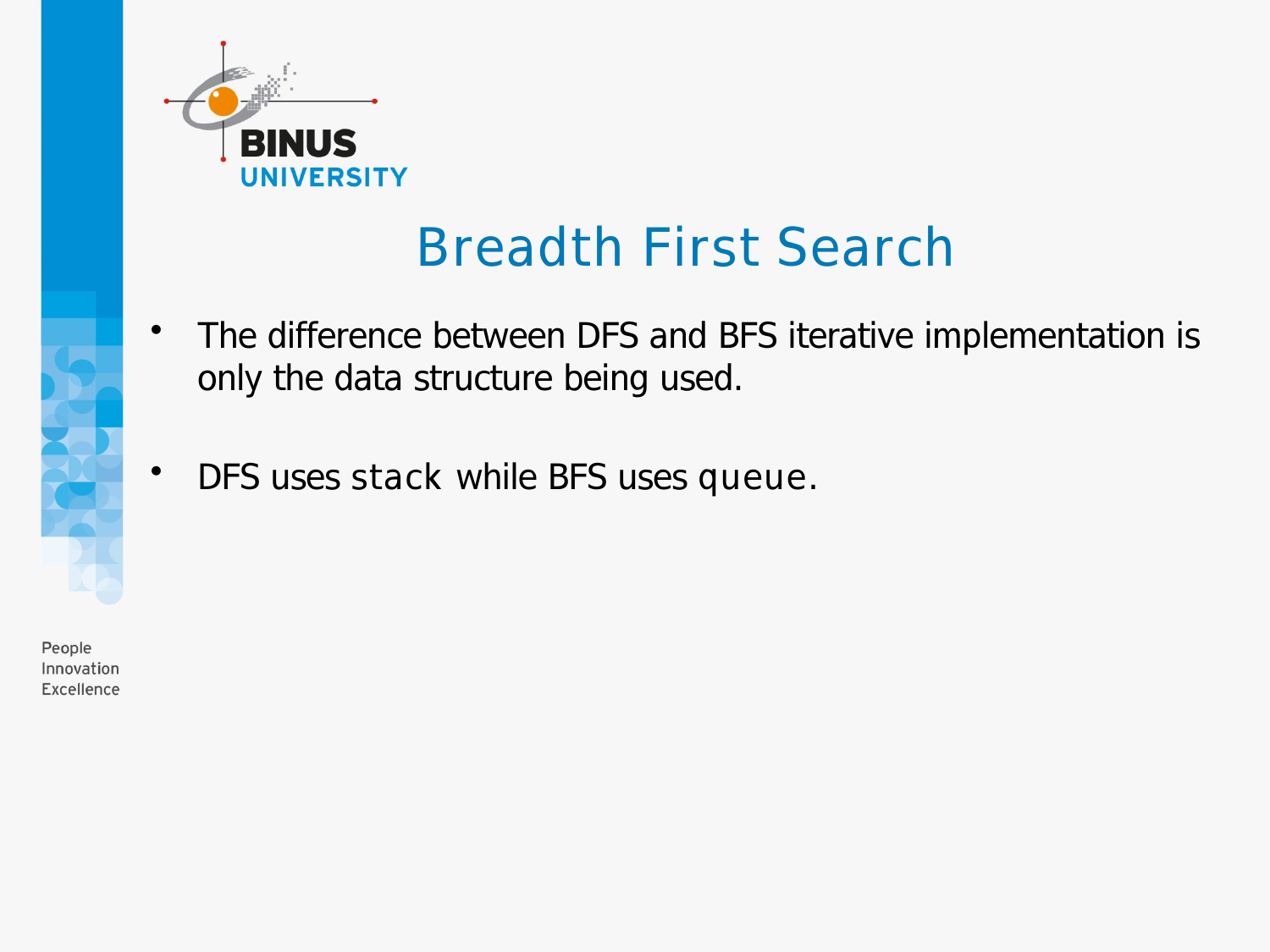

# Breadth First Search
The difference between DFS and BFS iterative implementation is only the data structure being used.

DFS uses stack while BFS uses queue.